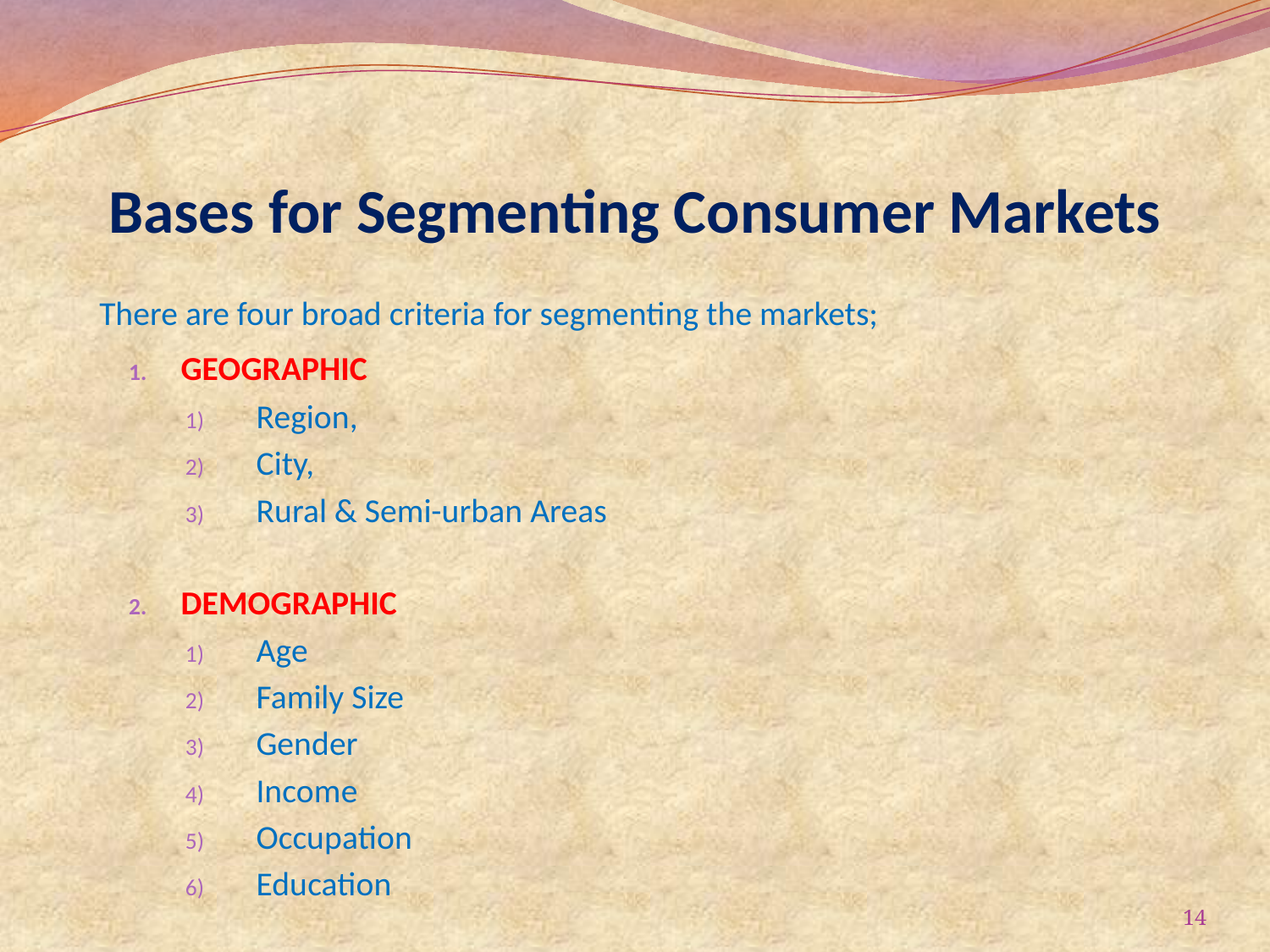

# Bases for Segmenting Consumer Markets
There are four broad criteria for segmenting the markets;
GEOGRAPHIC
Region,
City,
Rural & Semi-urban Areas

DEMOGRAPHIC
Age
Family Size
Gender
Income
Occupation
Education
14